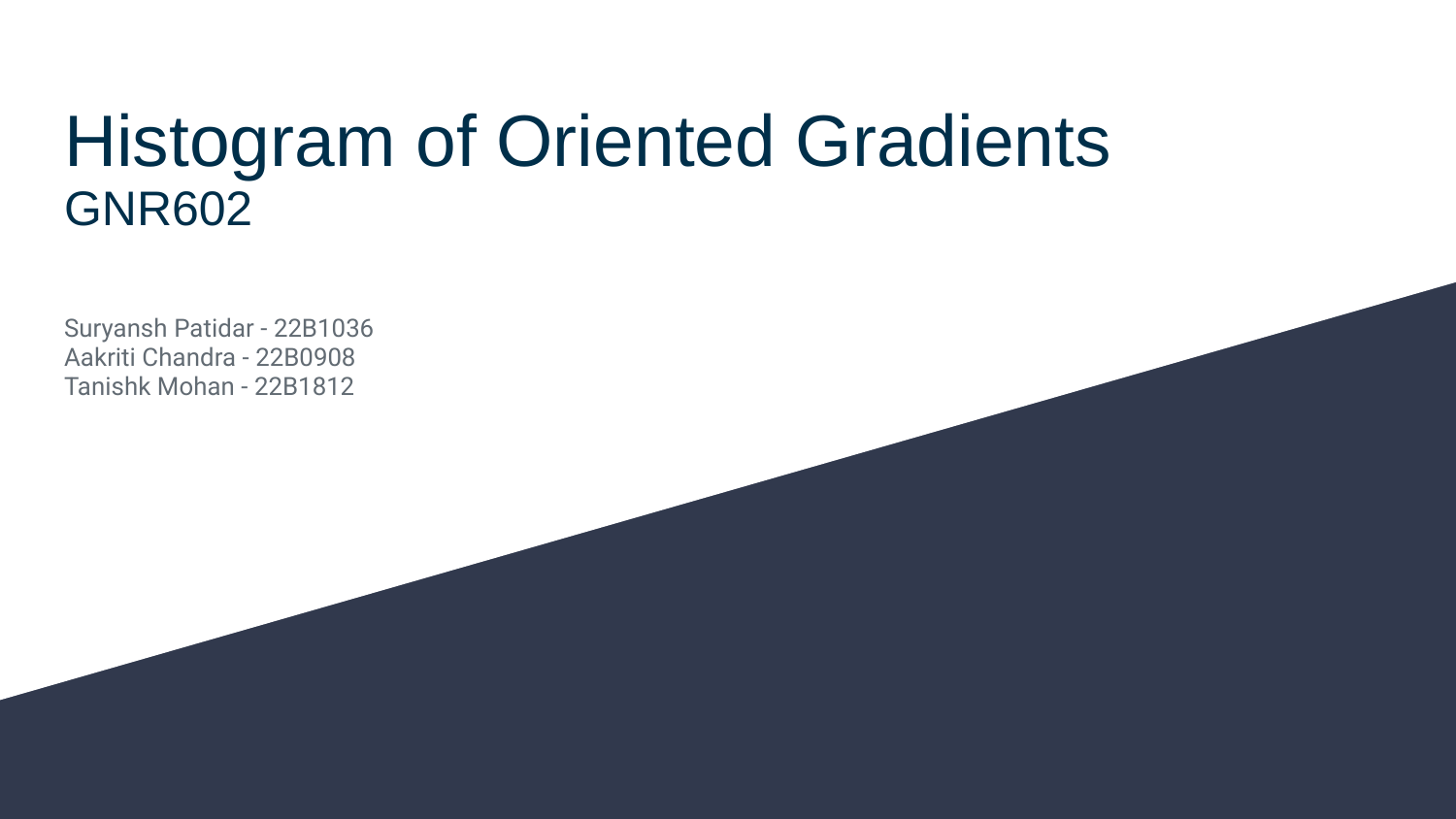

# Histogram of Oriented Gradients GNR602
Suryansh Patidar - 22B1036
Aakriti Chandra - 22B0908
Tanishk Mohan - 22B1812